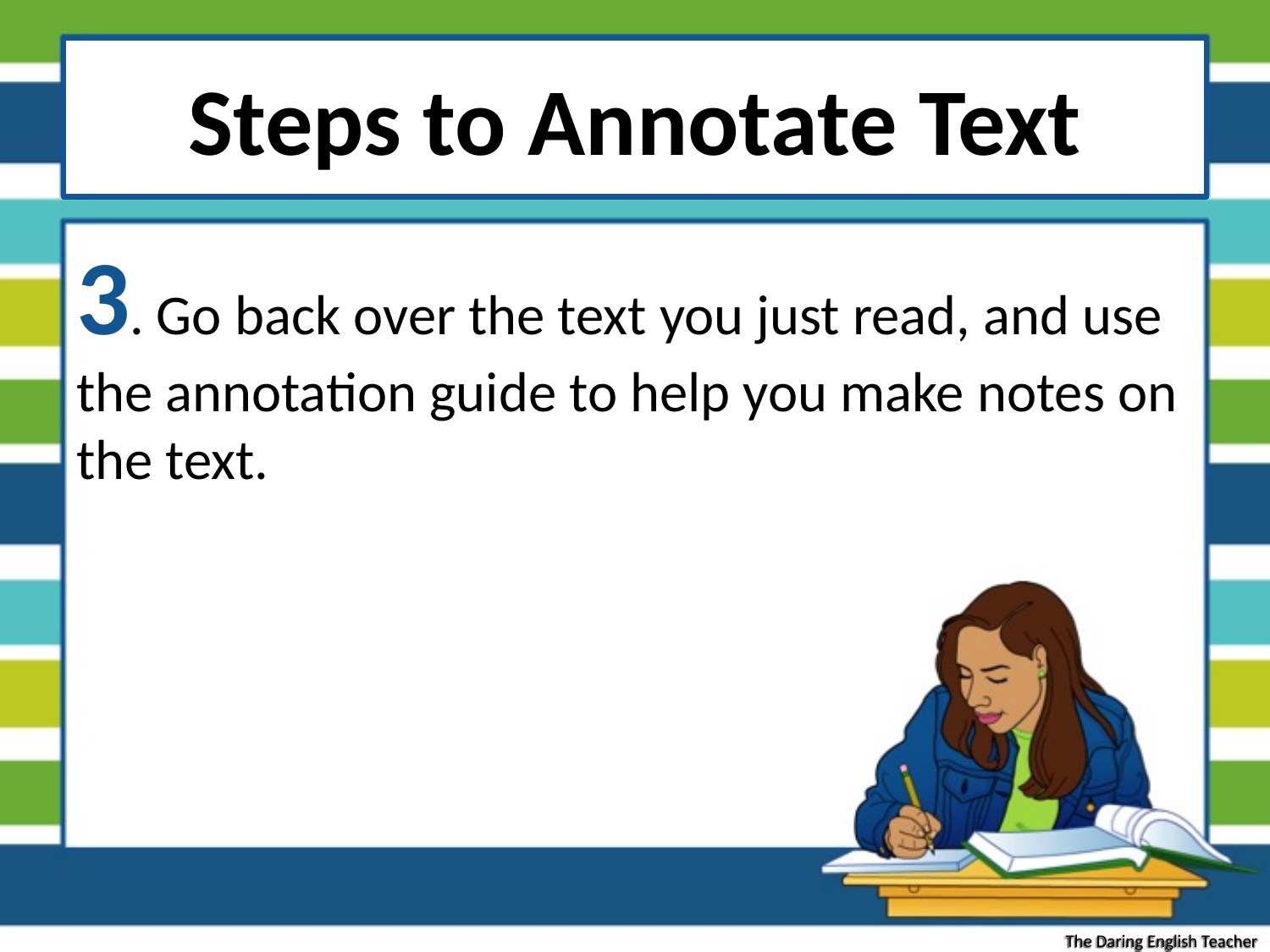

# Steps to Annotate Text
3. Go back over the text you just read, and use the annotation guide to help you make notes on the text.